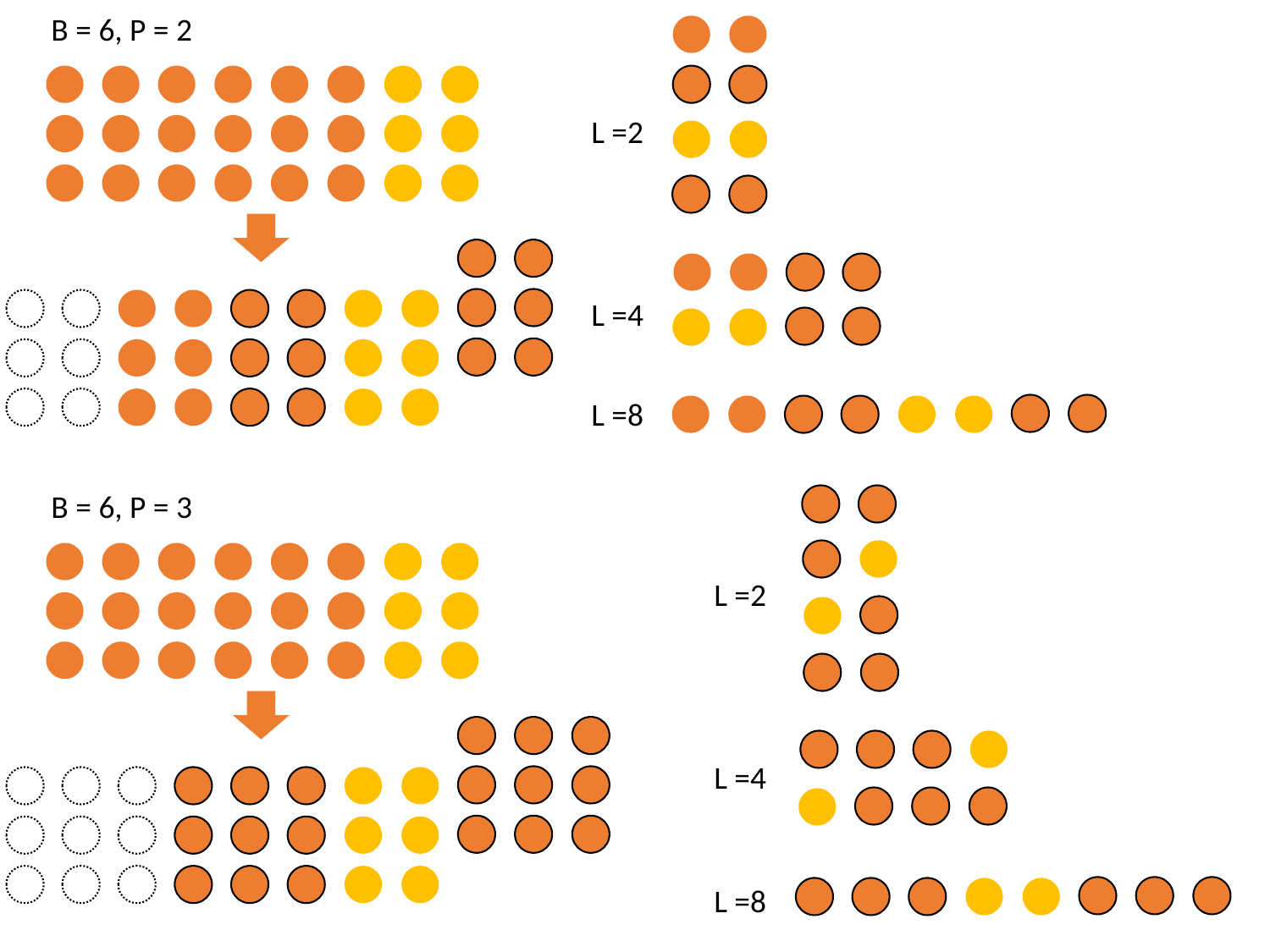

B = 6, P = 2

L =2

L =4

L =8

B = 6, P = 3

L =2

L =4

L =8